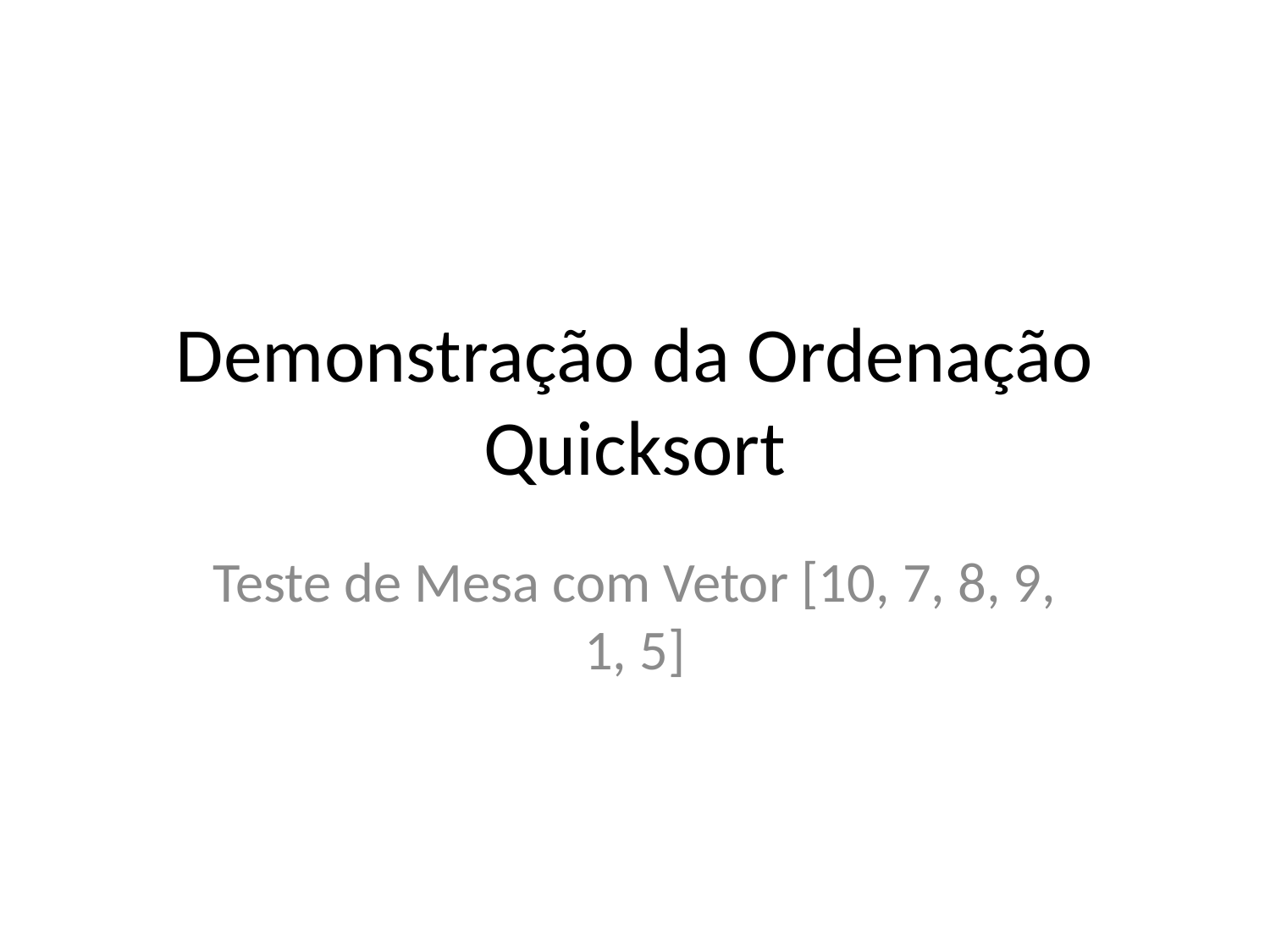

# Demonstração da Ordenação Quicksort
Teste de Mesa com Vetor [10, 7, 8, 9, 1, 5]